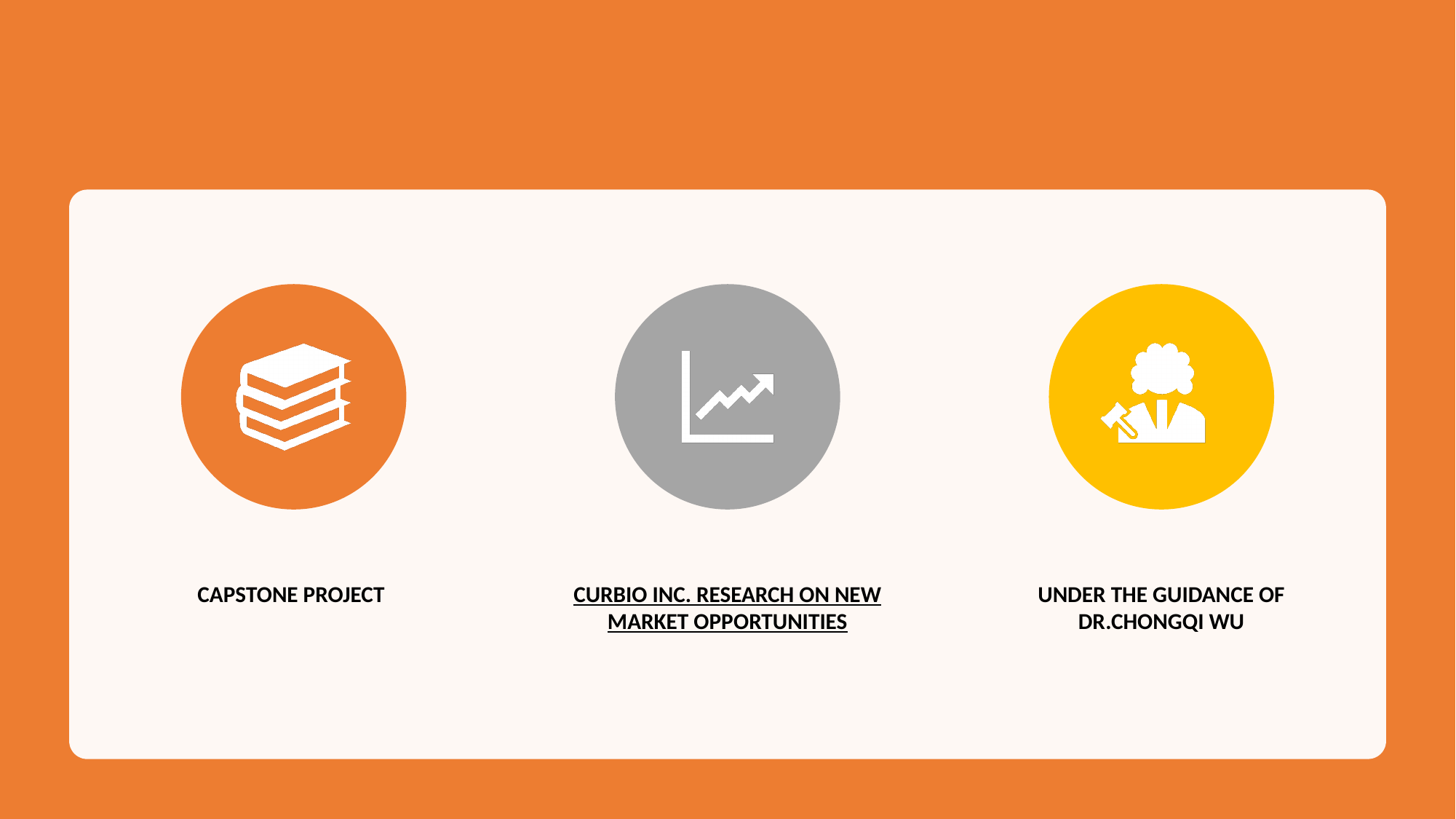

CAPSTONE PROJECT

CURBIO INC. RESEARCH ON NEW MARKET OPPORTUNITIES

UNDER THE GUIDANCE OF DR.CHONGQI WU